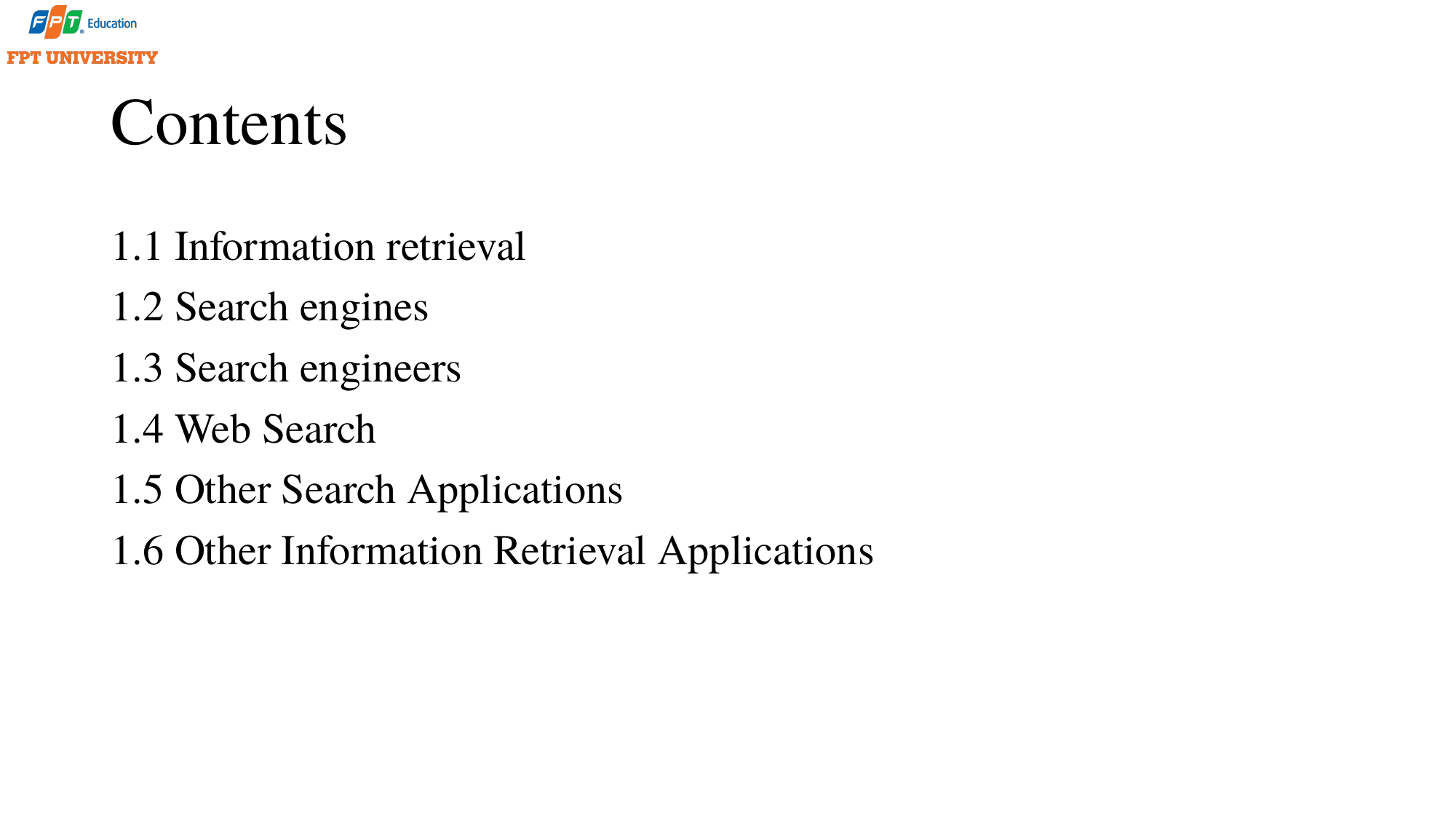

# Contents
1.1 Information retrieval
1.2 Search engines
1.3 Search engineers
1.4 Web Search
1.5 Other Search Applications
1.6 Other Information Retrieval Applications